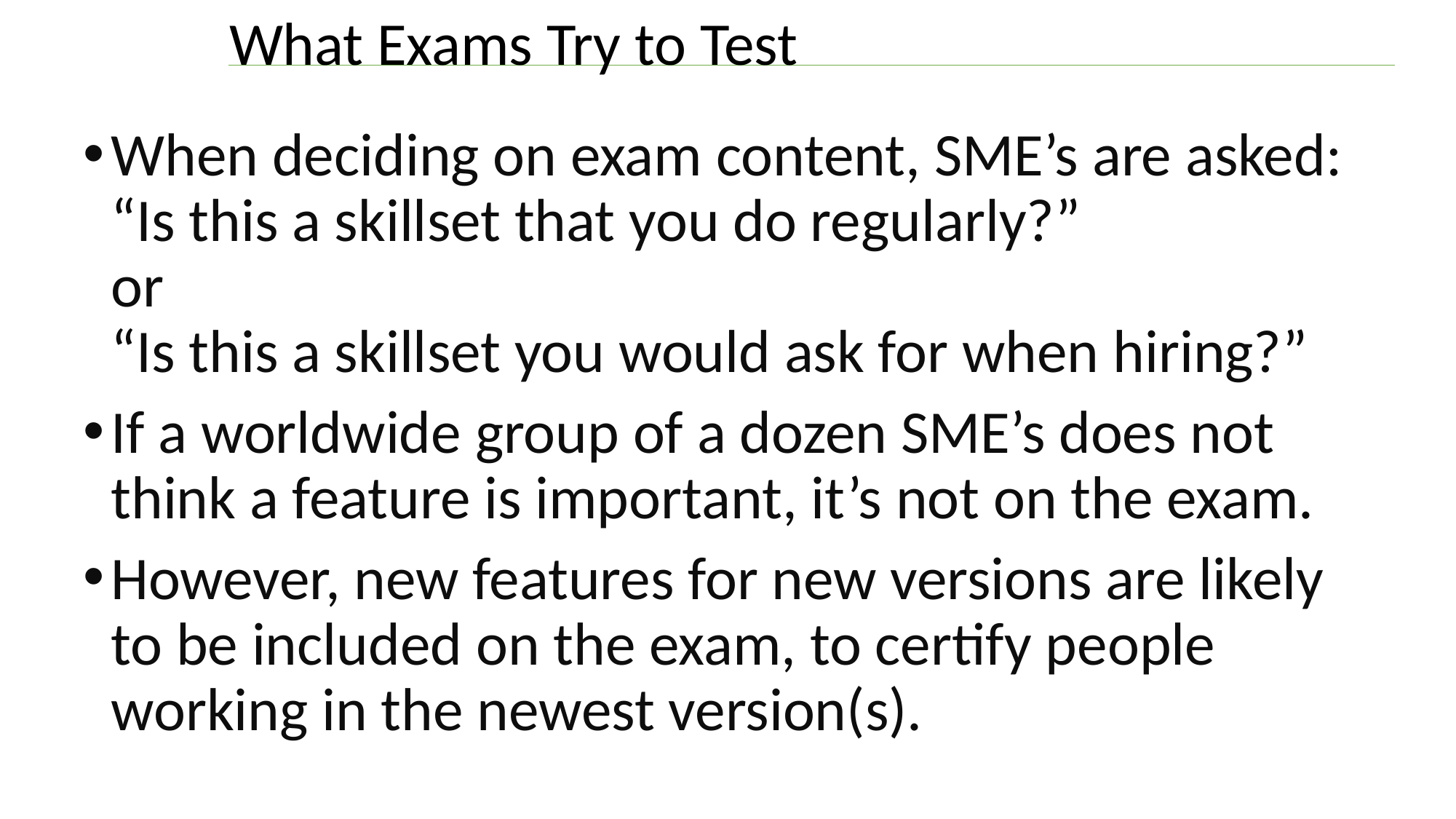

# What Exams Try to Test
When deciding on exam content, SME’s are asked:
“Is this a skillset that you do regularly?”
or
“Is this a skillset you would ask for when hiring?”
If a worldwide group of a dozen SME’s does not think a feature is important, it’s not on the exam.
However, new features for new versions are likely to be included on the exam, to certify people working in the newest version(s).